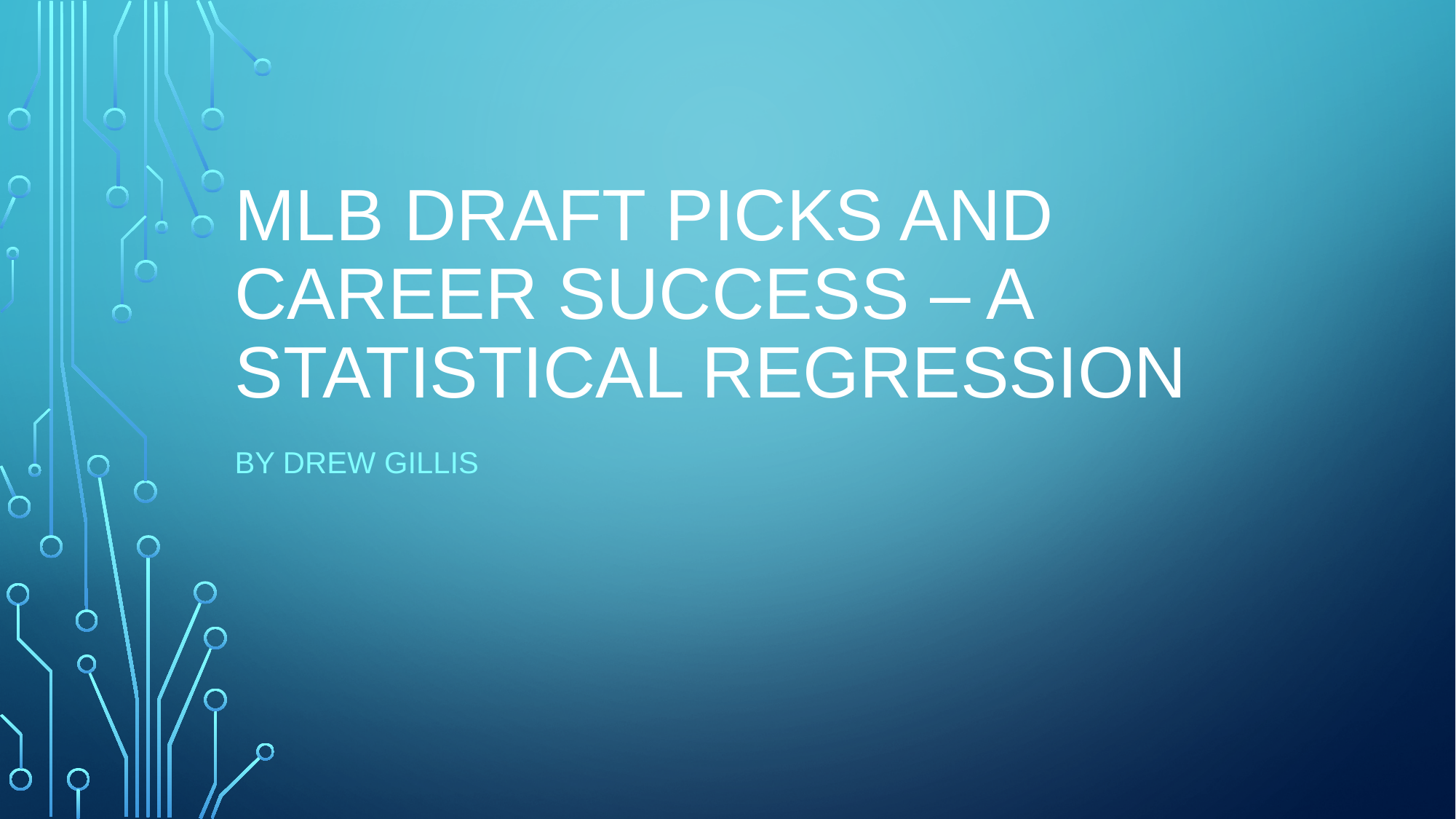

# MLB Draft picks and career success – a statistical regression
By Drew Gillis